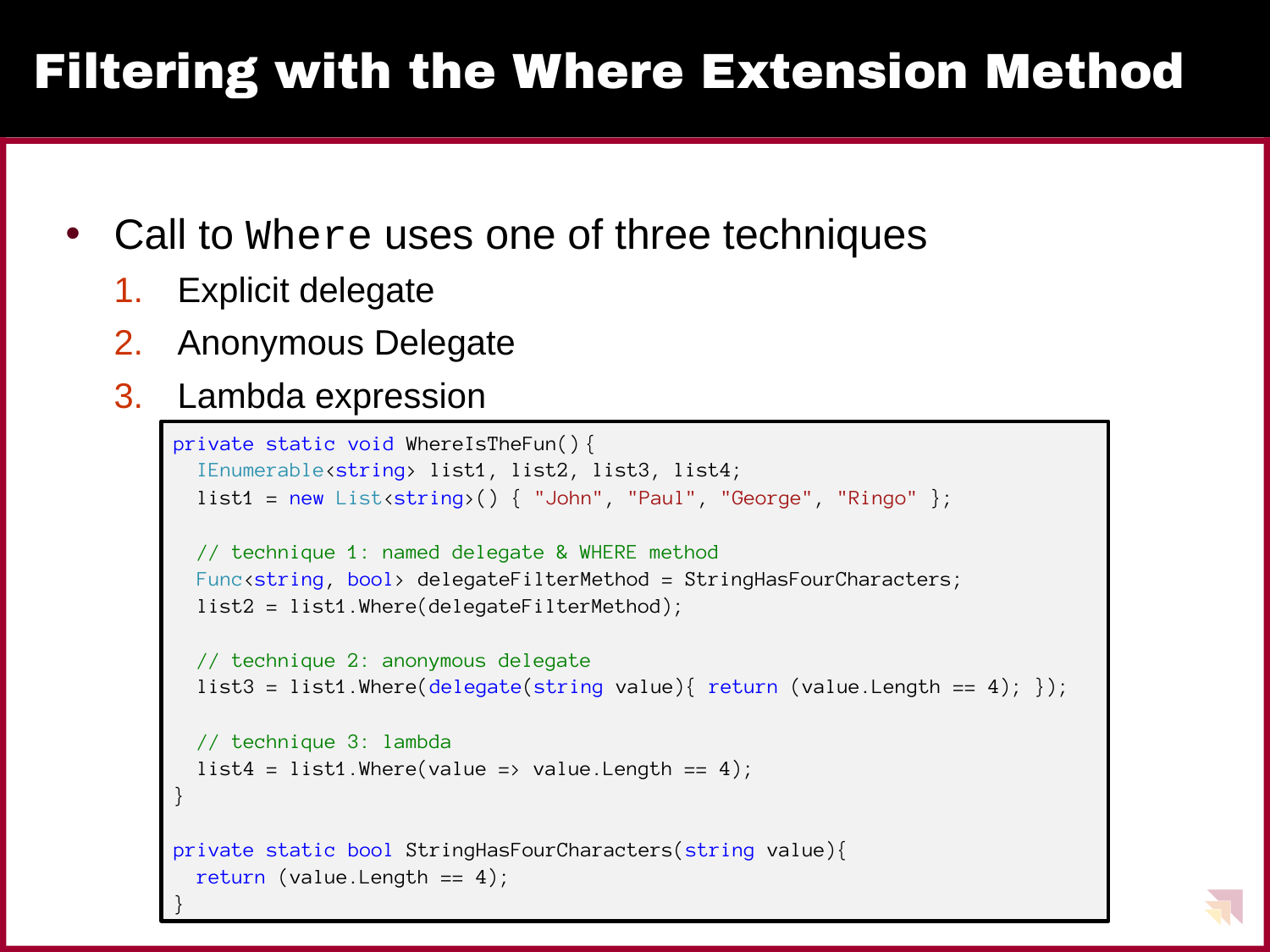

# Filtering with the Where Extension Method
Call to Where uses one of three techniques
Explicit delegate
Anonymous Delegate
Lambda expression
private static void WhereIsTheFun() {
  IEnumerable<string> list1, list2, list3, list4;
  list1 = new List<string>() { "John", "Paul", "George", "Ringo" };

  // technique 1: named delegate & WHERE method
  Func<string, bool> delegateFilterMethod = StringHasFourCharacters;
  list2 = list1.Where(delegateFilterMethod);

  // technique 2: anonymous delegate
  list3 = list1.Where(delegate(string value){ return (value.Length == 4); });

  // technique 3: lambda
  list4 = list1.Where(value => value.Length == 4);
}

private static bool StringHasFourCharacters(string value){
  return (value.Length == 4);
}